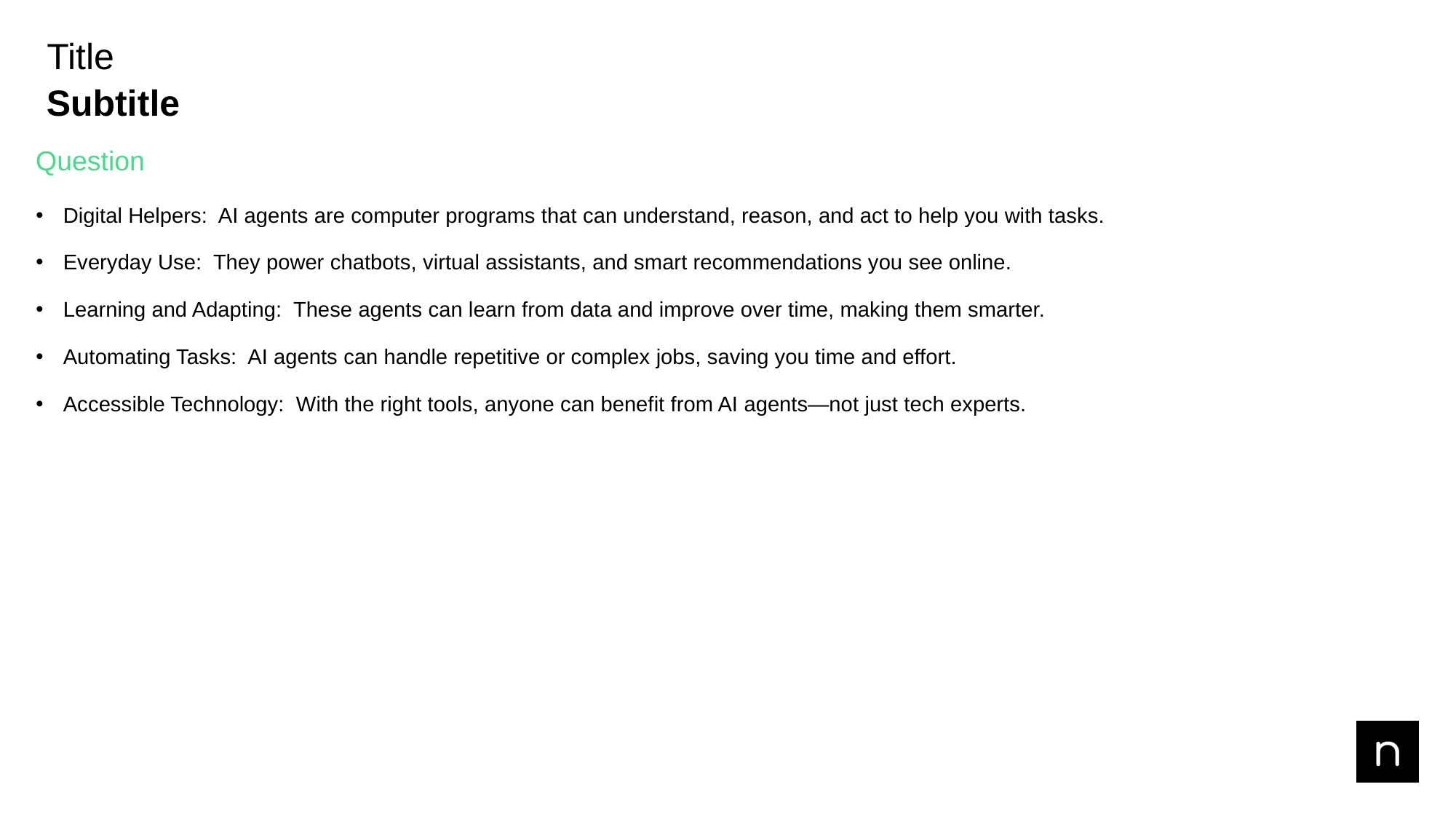

# Title
Subtitle
Question
Digital Helpers:  AI agents are computer programs that can understand, reason, and act to help you with tasks.
Everyday Use:  They power chatbots, virtual assistants, and smart recommendations you see online.
Learning and Adapting:  These agents can learn from data and improve over time, making them smarter.
Automating Tasks:  AI agents can handle repetitive or complex jobs, saving you time and effort.
Accessible Technology:  With the right tools, anyone can benefit from AI agents—not just tech experts.